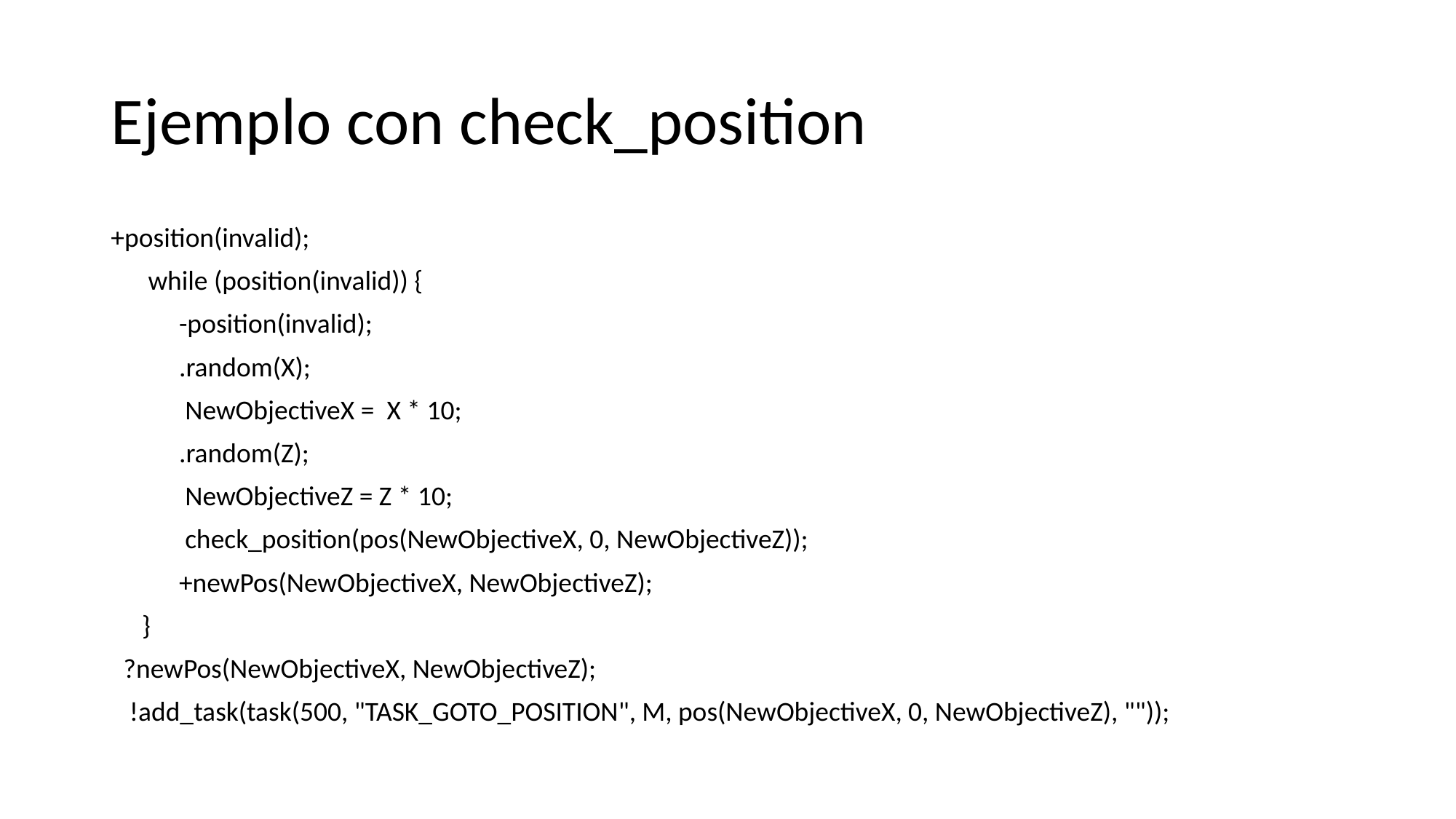

# Ejemplo con check_position
+position(invalid);
      while (position(invalid)) {
           -position(invalid);
           .random(X);
            NewObjectiveX =  X * 10;
           .random(Z);
            NewObjectiveZ = Z * 10;
            check_position(pos(NewObjectiveX, 0, NewObjectiveZ));
           +newPos(NewObjectiveX, NewObjectiveZ);
     }
  ?newPos(NewObjectiveX, NewObjectiveZ);
   !add_task(task(500, "TASK_GOTO_POSITION", M, pos(NewObjectiveX, 0, NewObjectiveZ), ""));